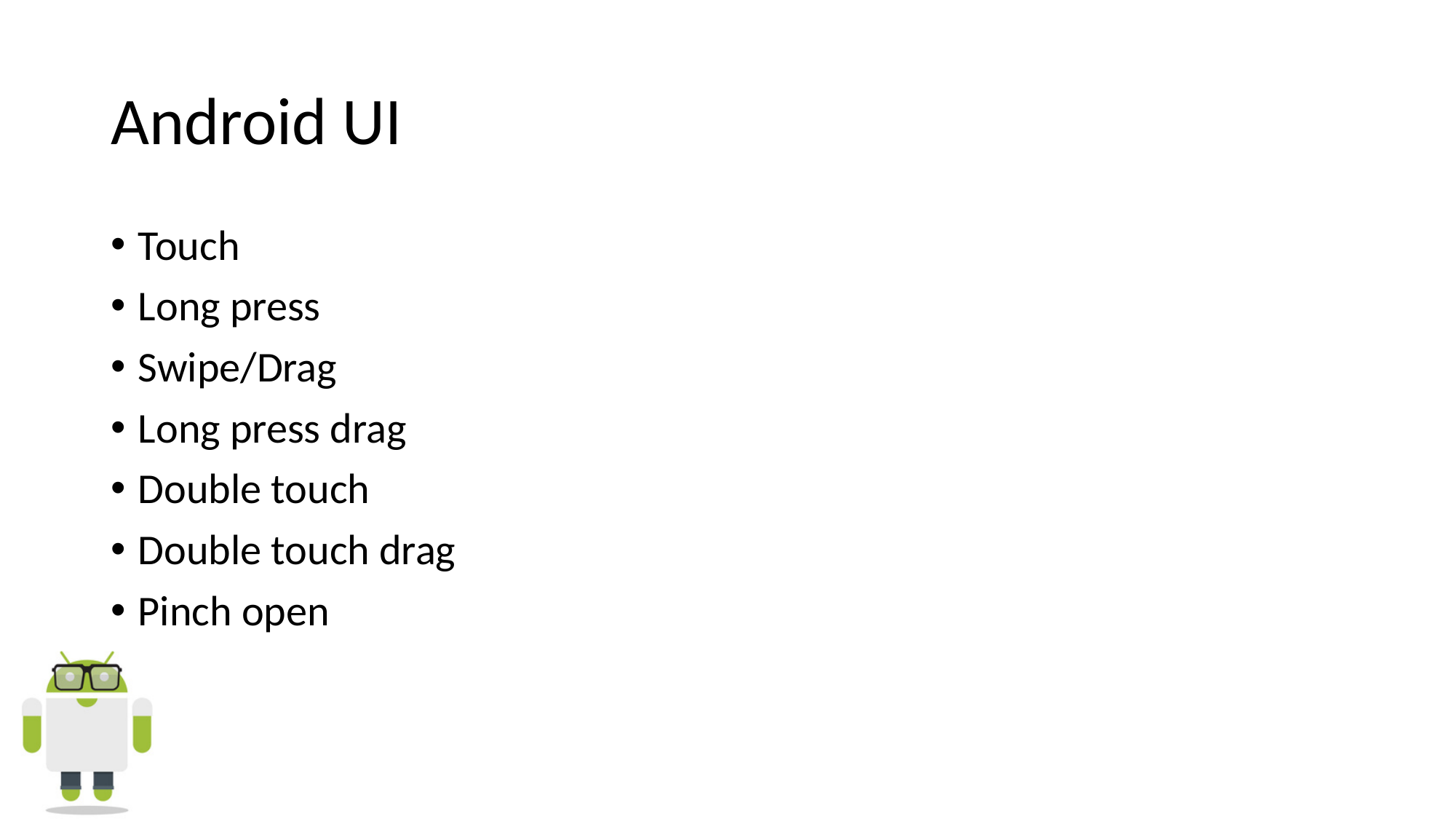

# Android UI
Touch
Long press
Swipe/Drag
Long press drag
Double touch
Double touch drag
Pinch open